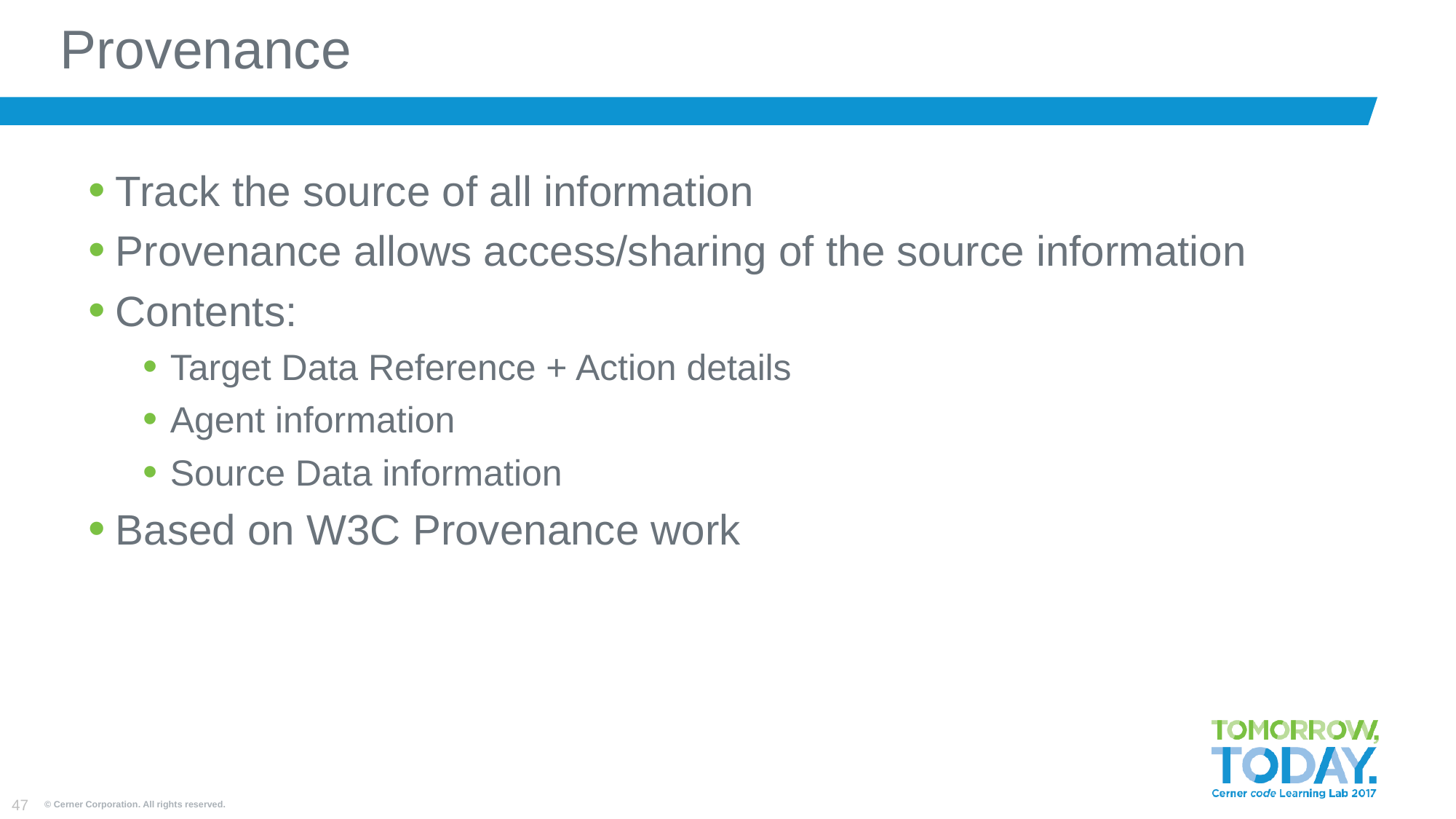

# Provenance
Track the source of all information
Provenance allows access/sharing of the source information
Contents:
Target Data Reference + Action details
Agent information
Source Data information
Based on W3C Provenance work